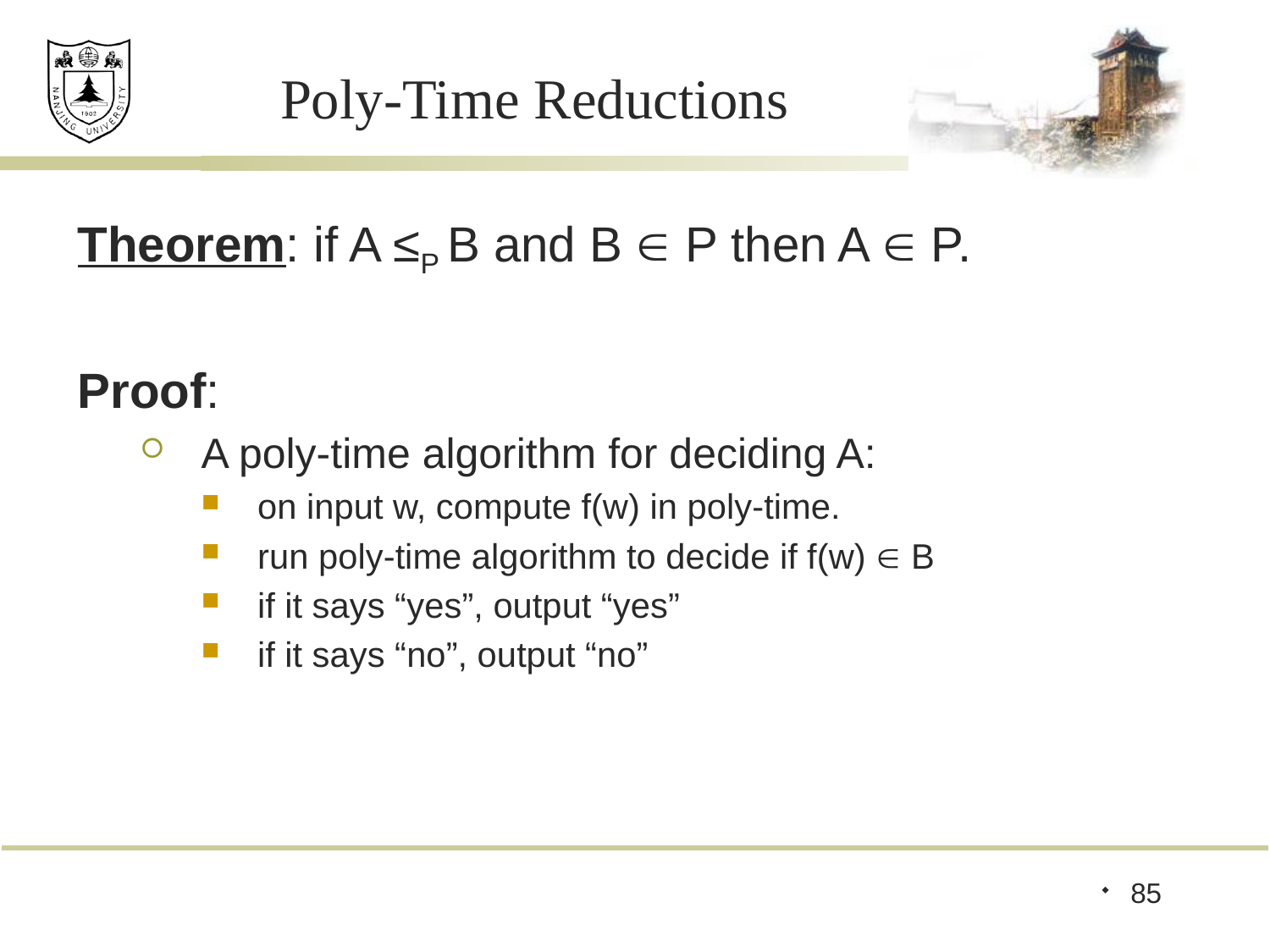

# Poly-Time Reductions
Theorem: if A ≤P B and B ∈ P then A ∈ P.

Proof:
A poly-time algorithm for deciding A:
on input w, compute f(w) in poly-time.
run poly-time algorithm to decide if f(w) ∈ B
if it says “yes”, output “yes”
if it says “no”, output “no”
85